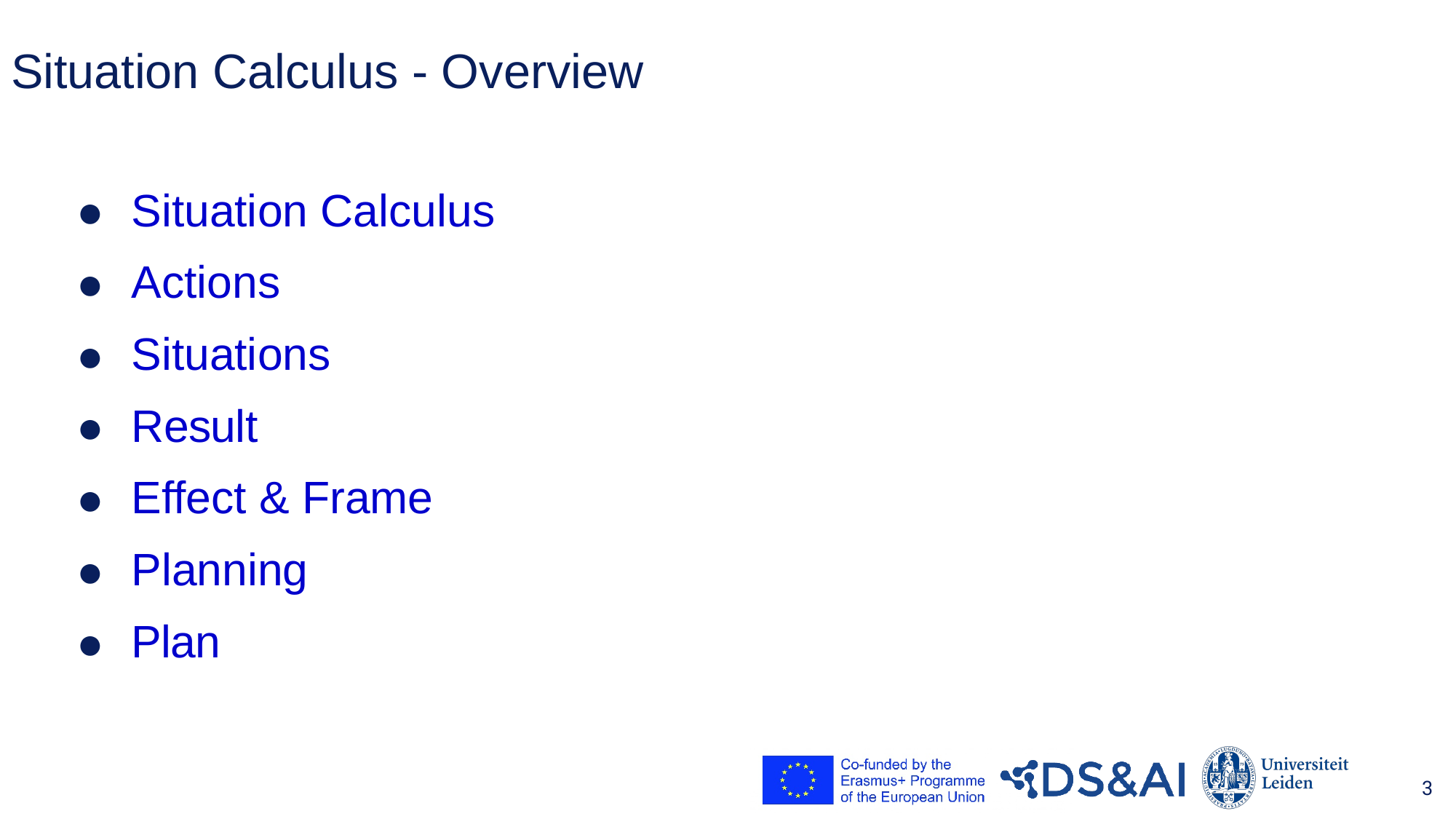

# Situation Calculus - Overview
Situation Calculus
Actions
Situations
Result
Effect & Frame
Planning
Plan
3